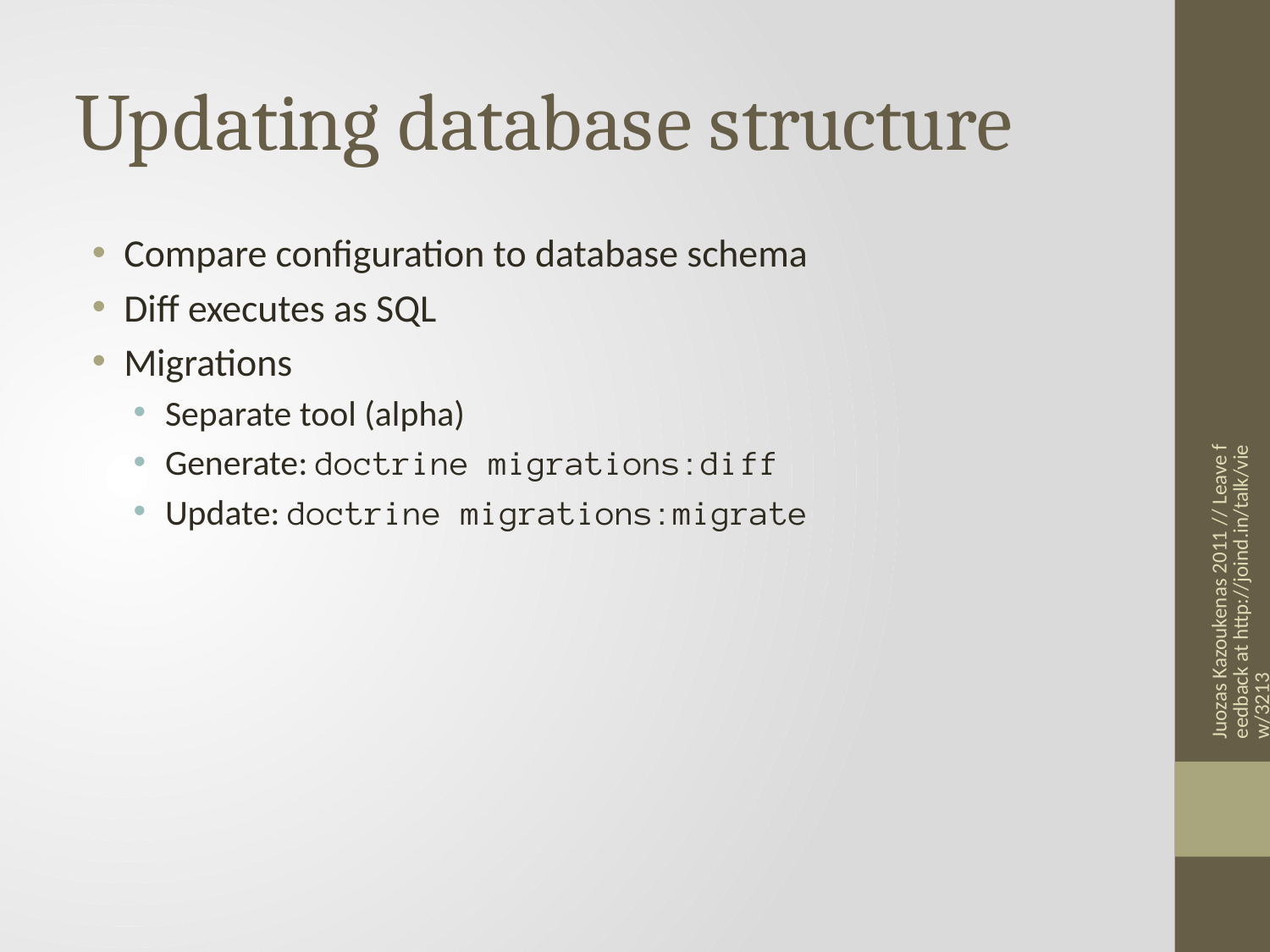

# Updating database structure
Compare configuration to database schema
Diff executes as SQL
Migrations
Separate tool (alpha)
Generate: doctrine migrations:diff
Update: doctrine migrations:migrate
Juozas Kazoukenas 2011 // Leave feedback at http://joind.in/talk/view/3213